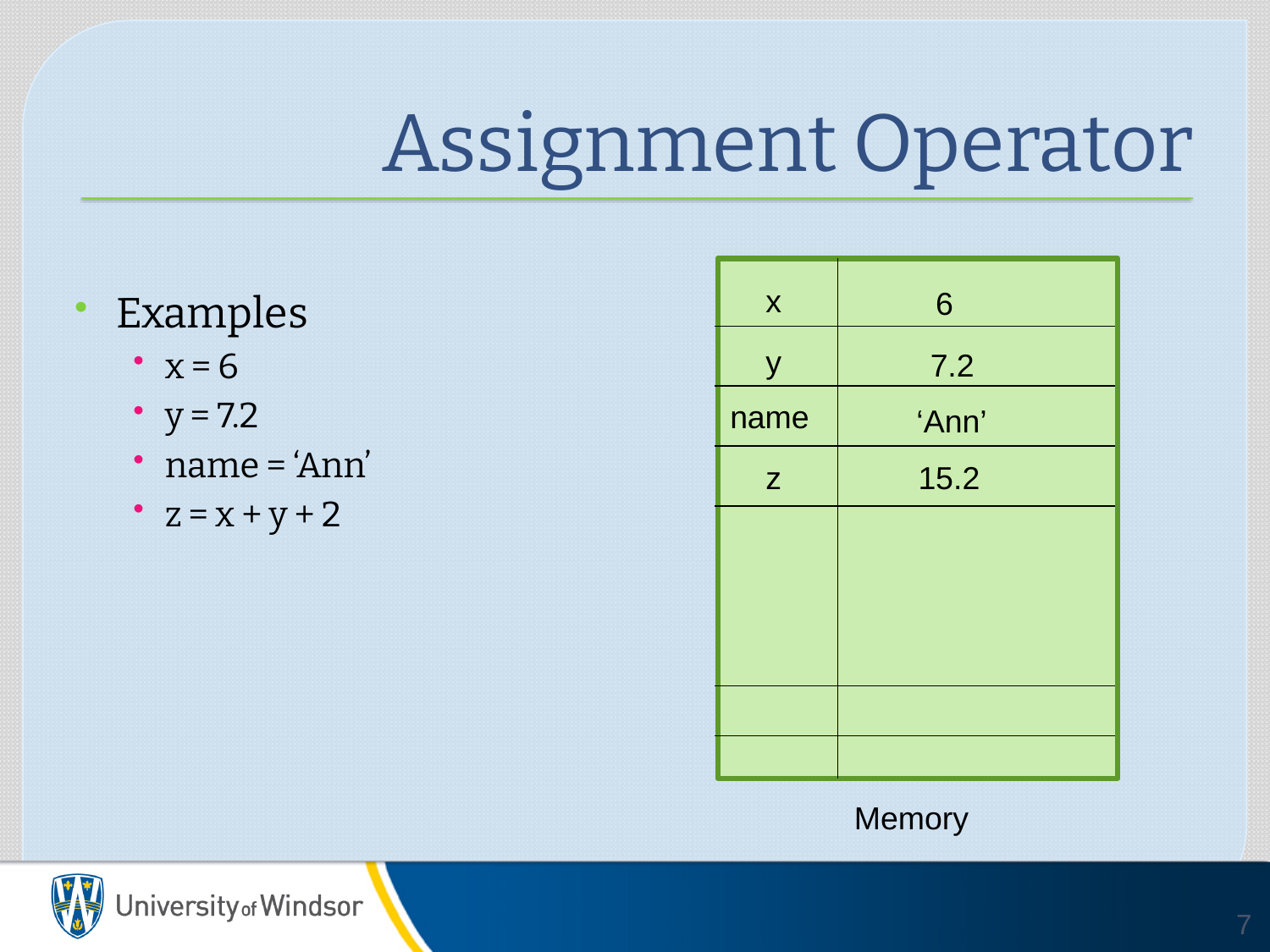

# Assignment Operator

Examples
x = 6
y = 7.2
name = ‘Ann’
z = x + y + 2

x
6
y
7.2
name
‘Ann’
z
15.2
Memory
7